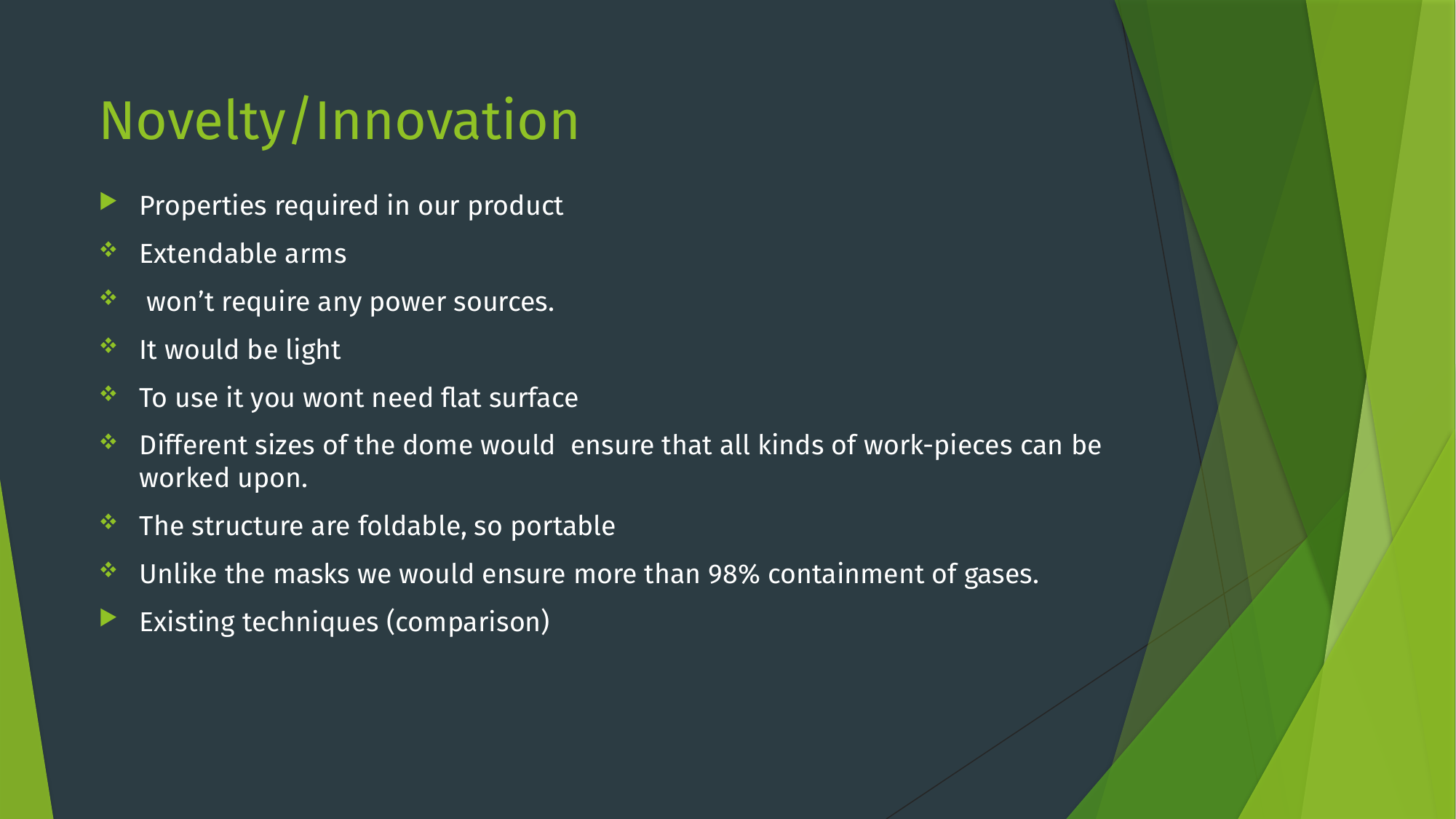

# Novelty/Innovation
Properties required in our product
Extendable arms
 won’t require any power sources.
It would be light
To use it you wont need flat surface
Different sizes of the dome would  ensure that all kinds of work-pieces can be worked upon.
The structure are foldable, so portable
Unlike the masks we would ensure more than 98% containment of gases.
Existing techniques (comparison)